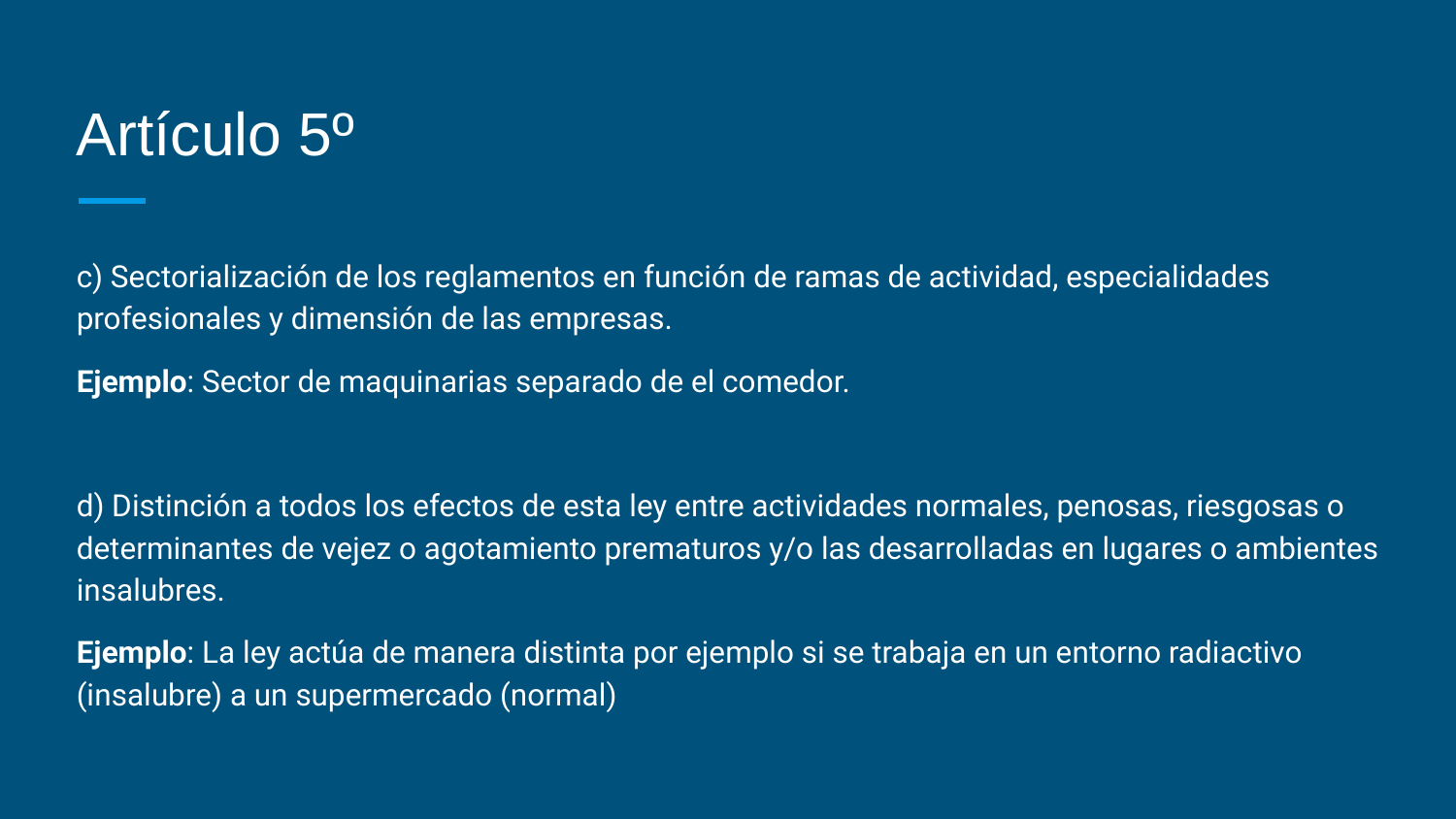

# Artículo 5º
c) Sectorialización de los reglamentos en función de ramas de actividad, especialidades profesionales y dimensión de las empresas.
Ejemplo: Sector de maquinarias separado de el comedor.

d) Distinción a todos los efectos de esta ley entre actividades normales, penosas, riesgosas o determinantes de vejez o agotamiento prematuros y/o las desarrolladas en lugares o ambientes insalubres.
Ejemplo: La ley actúa de manera distinta por ejemplo si se trabaja en un entorno radiactivo (insalubre) a un supermercado (normal)